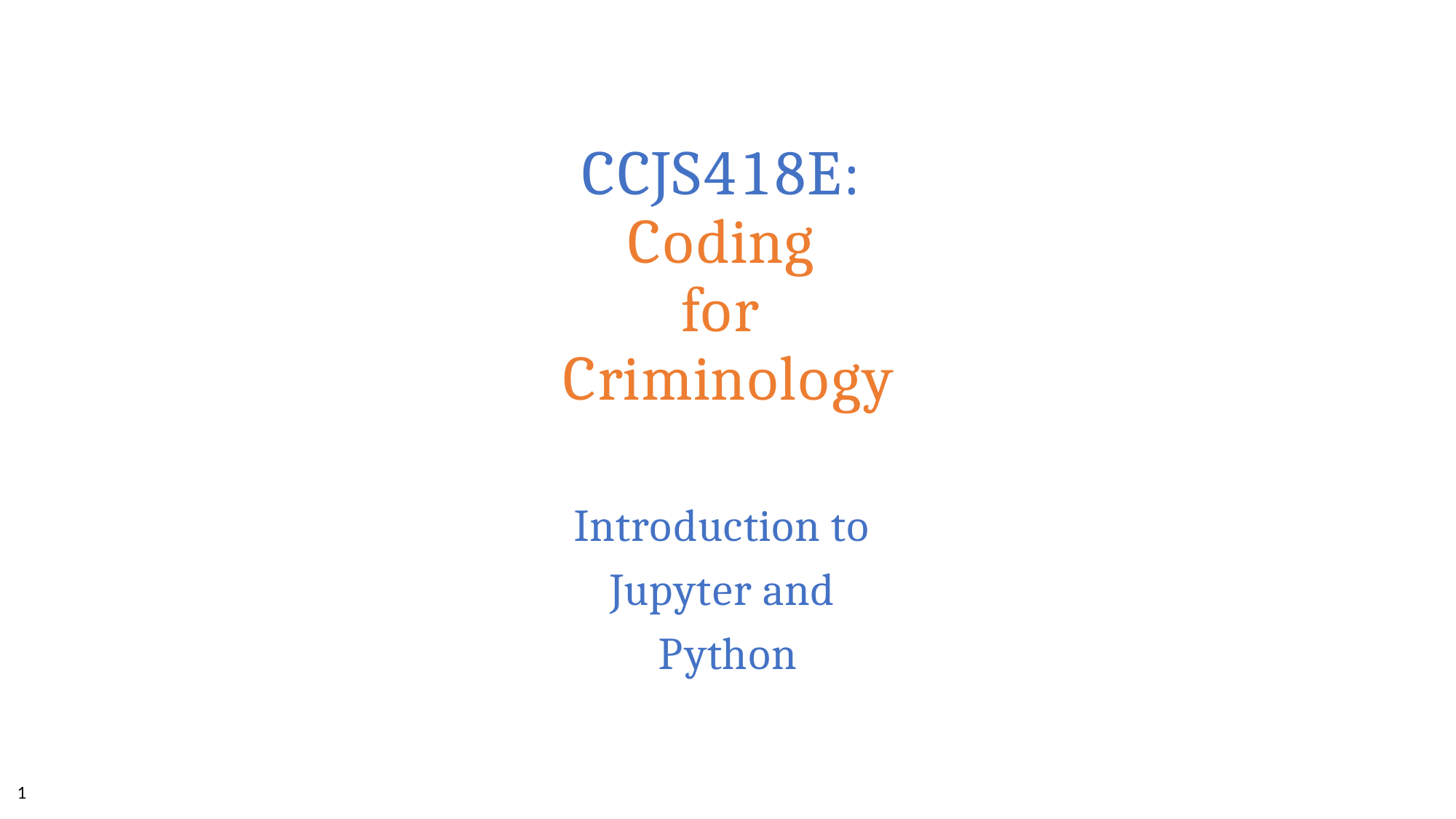

# CCJS418E: Coding for Criminology

Introduction to
Jupyter and
Python
1